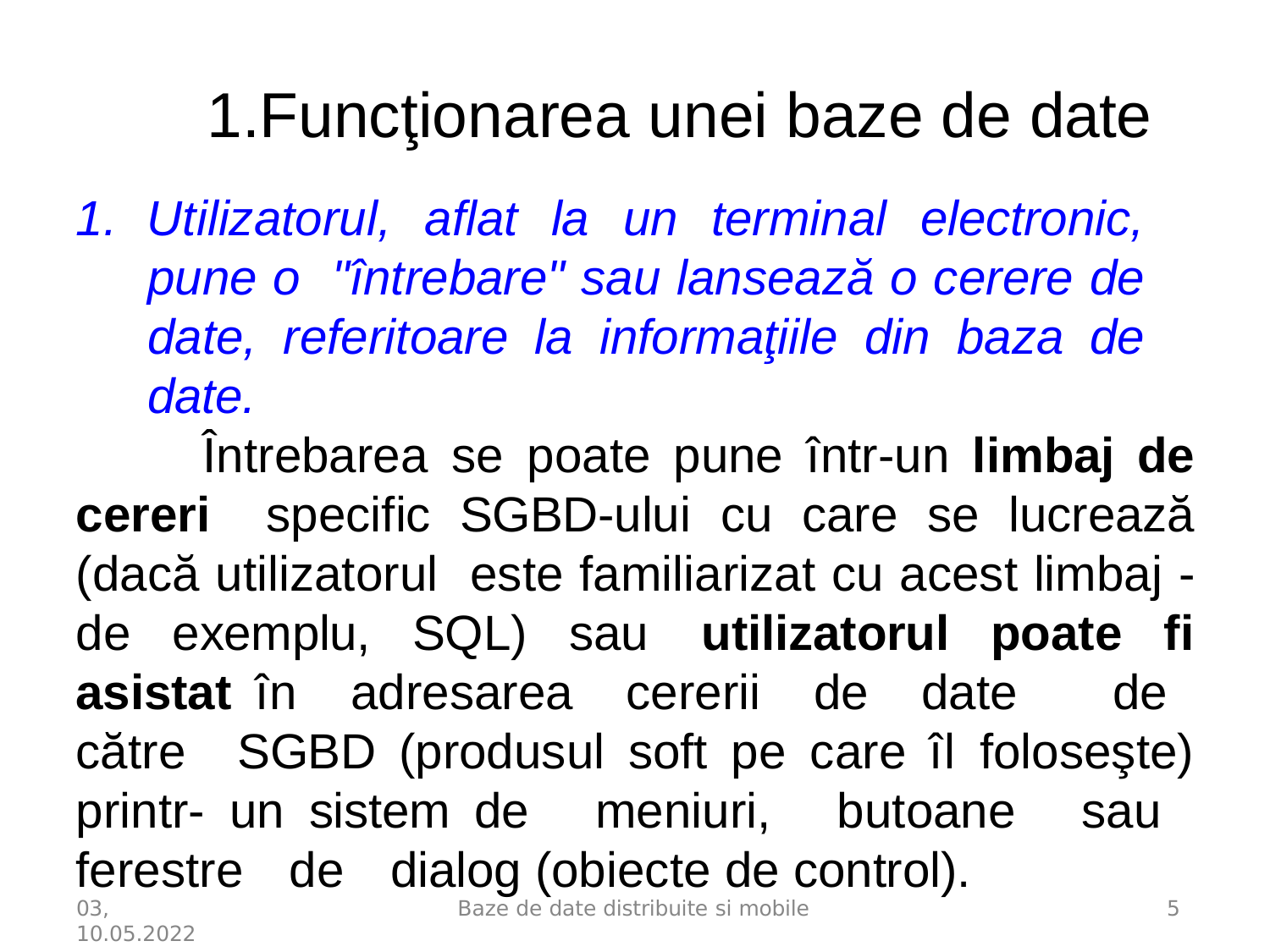

# 1.Funcţionarea unei baze de date
1.  Utilizatorul,  aflat  la  un  terminal  electronic, pune o  "întrebare" sau lansează o cerere de date, referitoare la informaţiile din baza de date.
Întrebarea se poate pune într-un limbaj de cereri   specific  SGBD-ului  cu  care  se  lucrează (dacă utilizatorul  este familiarizat cu acest limbaj - de exemplu, SQL) sau utilizatorul poate fi asistat în  adresarea  cererii  de  date   de  către  SGBD (produsul soft pe care îl foloseşte) printr- un sistem de  meniuri,  butoane  sau  ferestre  de  dialog (obiecte de control).
03,
10.05.2022
Baze de date distribuite si mobile
5